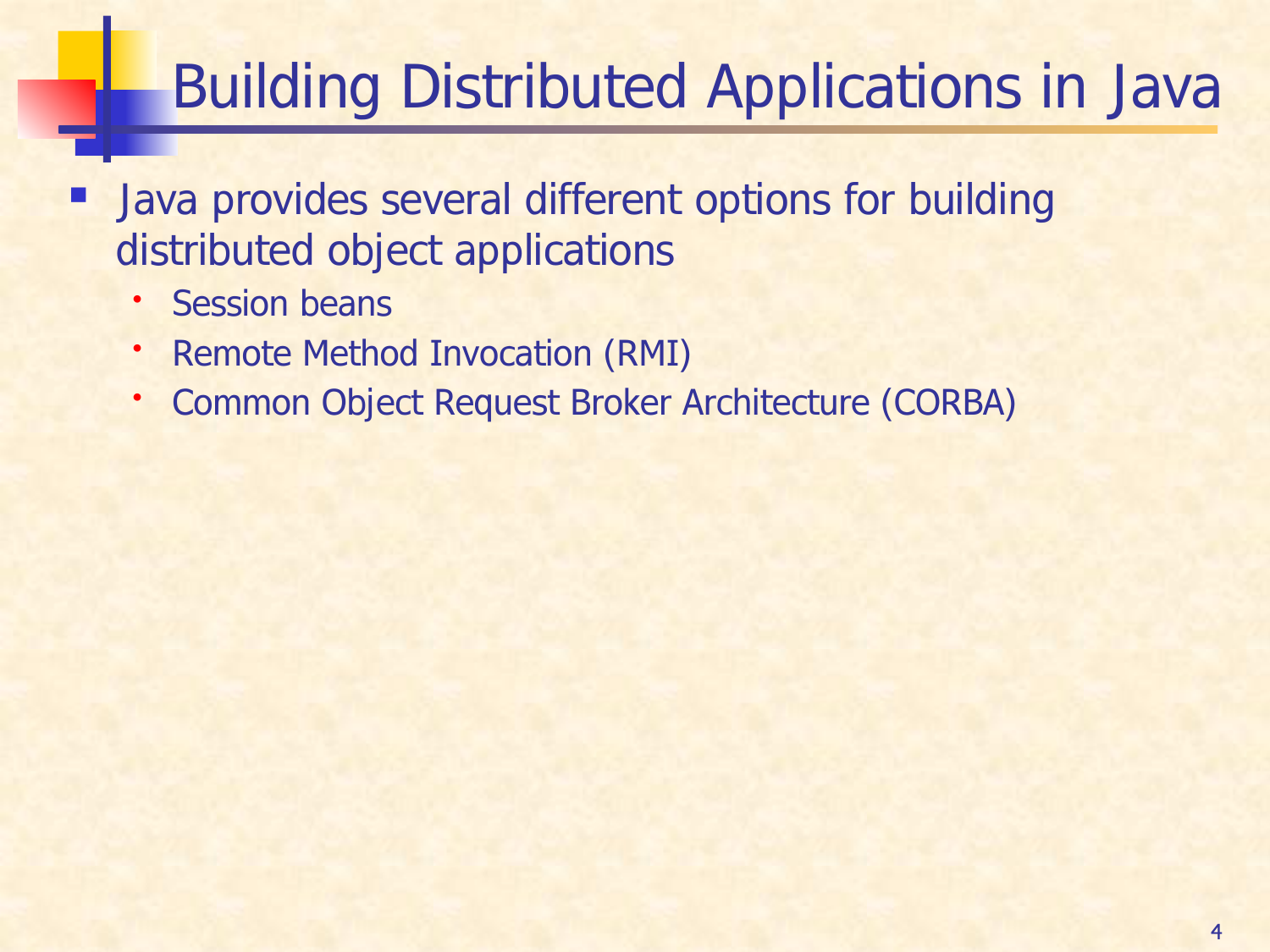

# Building Distributed Applications in Java
Java provides several different options for building distributed object applications
Session beans
Remote Method Invocation (RMI)
Common Object Request Broker Architecture (CORBA)

4